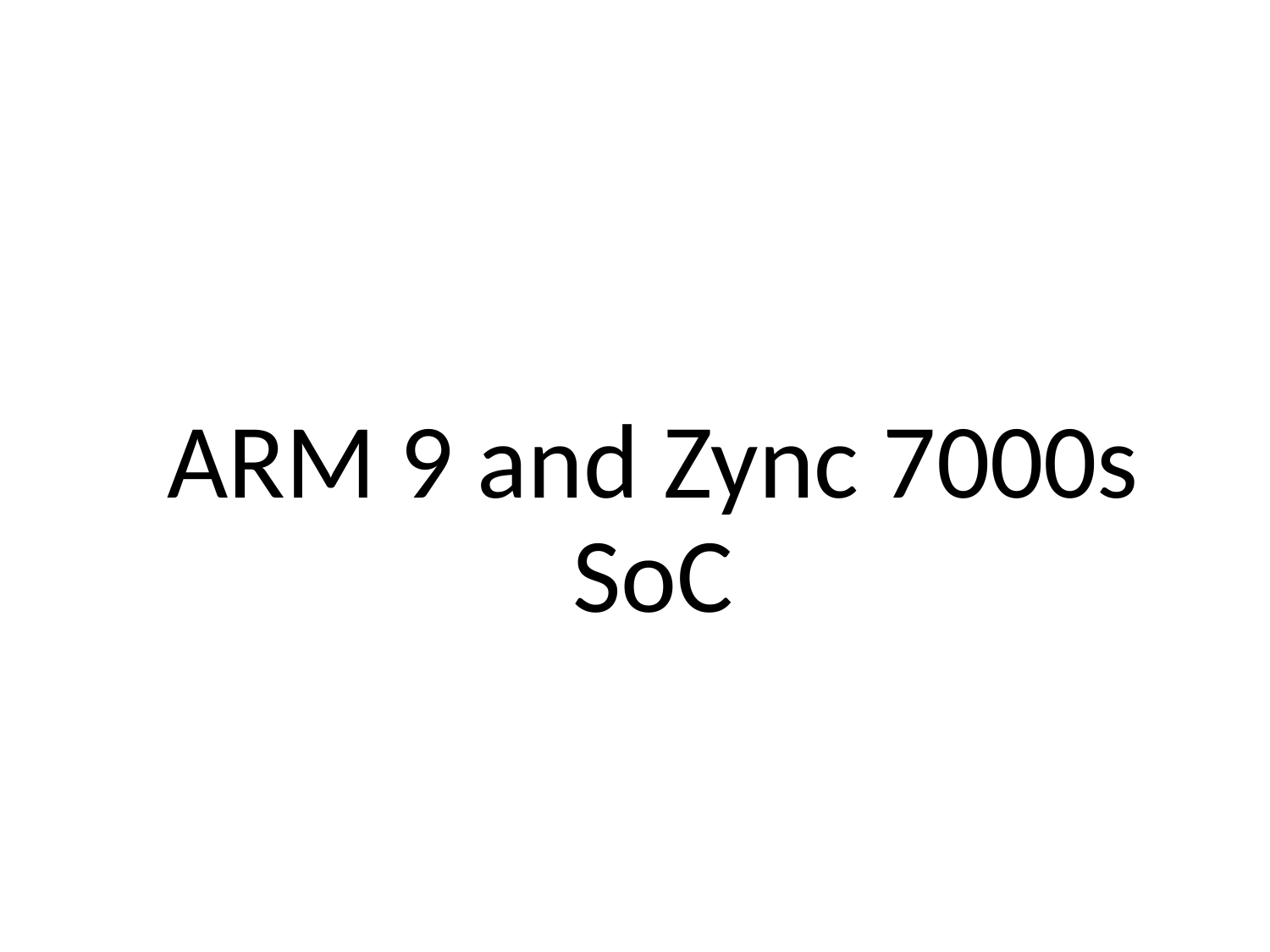

# ARM 9 and Zync 7000s SoC